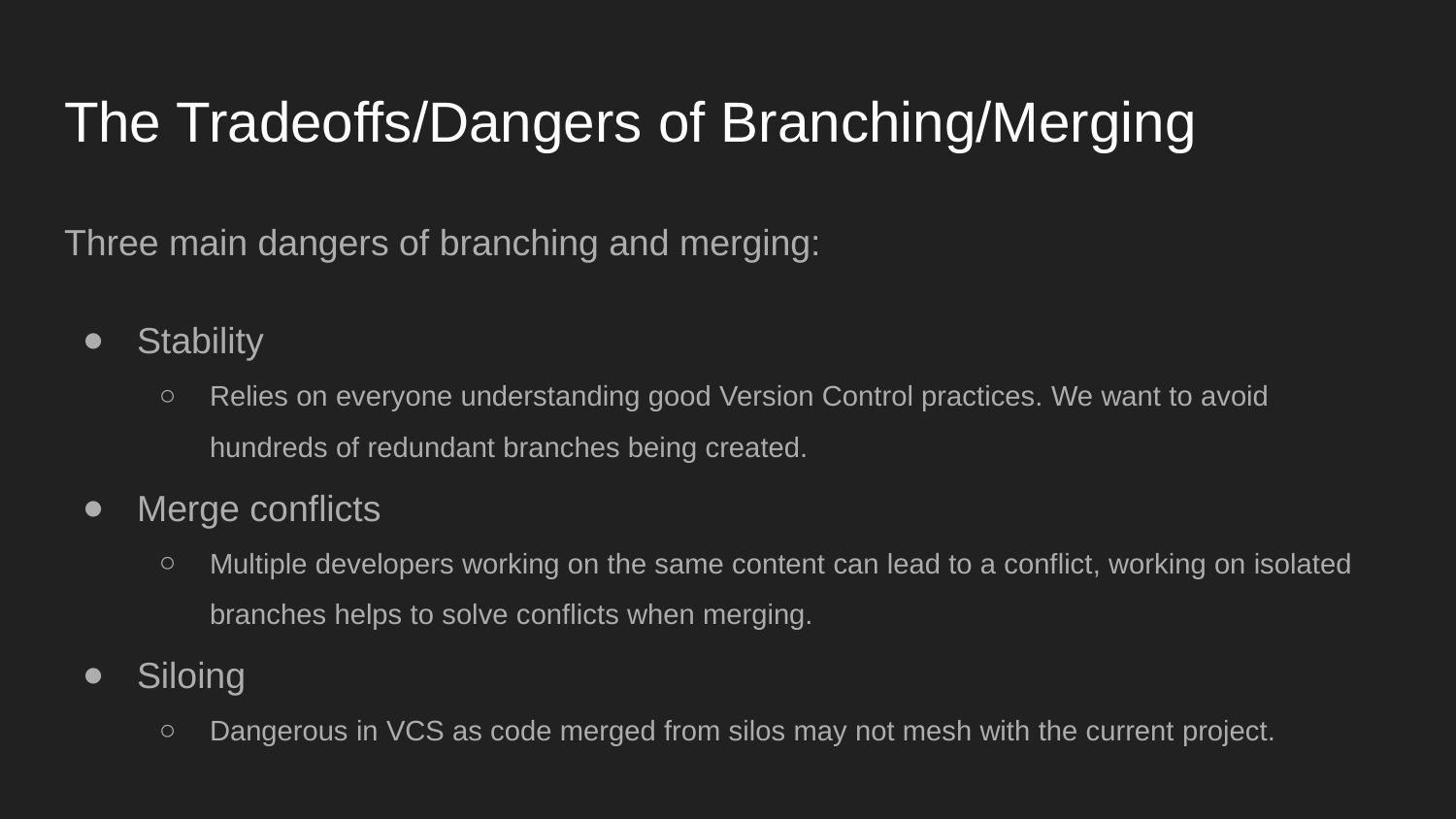

# The Tradeoffs/Dangers of Branching/Merging
Three main dangers of branching and merging:
Stability
Relies on everyone understanding good Version Control practices. We want to avoid hundreds of redundant branches being created.
Merge conflicts
Multiple developers working on the same content can lead to a conflict, working on isolated branches helps to solve conflicts when merging.
Siloing
Dangerous in VCS as code merged from silos may not mesh with the current project.